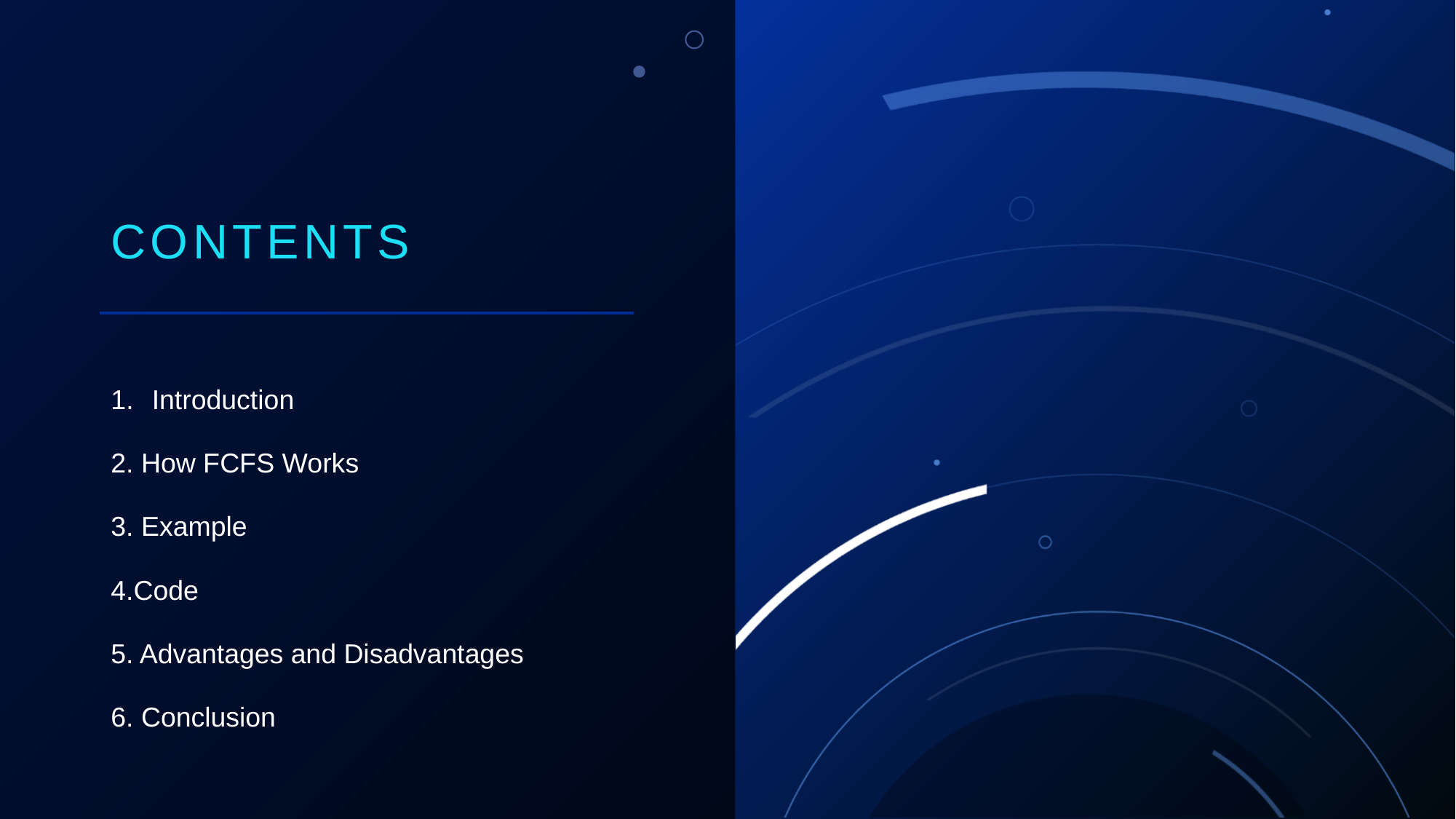

# Contents
Introduction
2. How FCFS Works
3. Example
4.Code
5. Advantages and Disadvantages
6. Conclusion